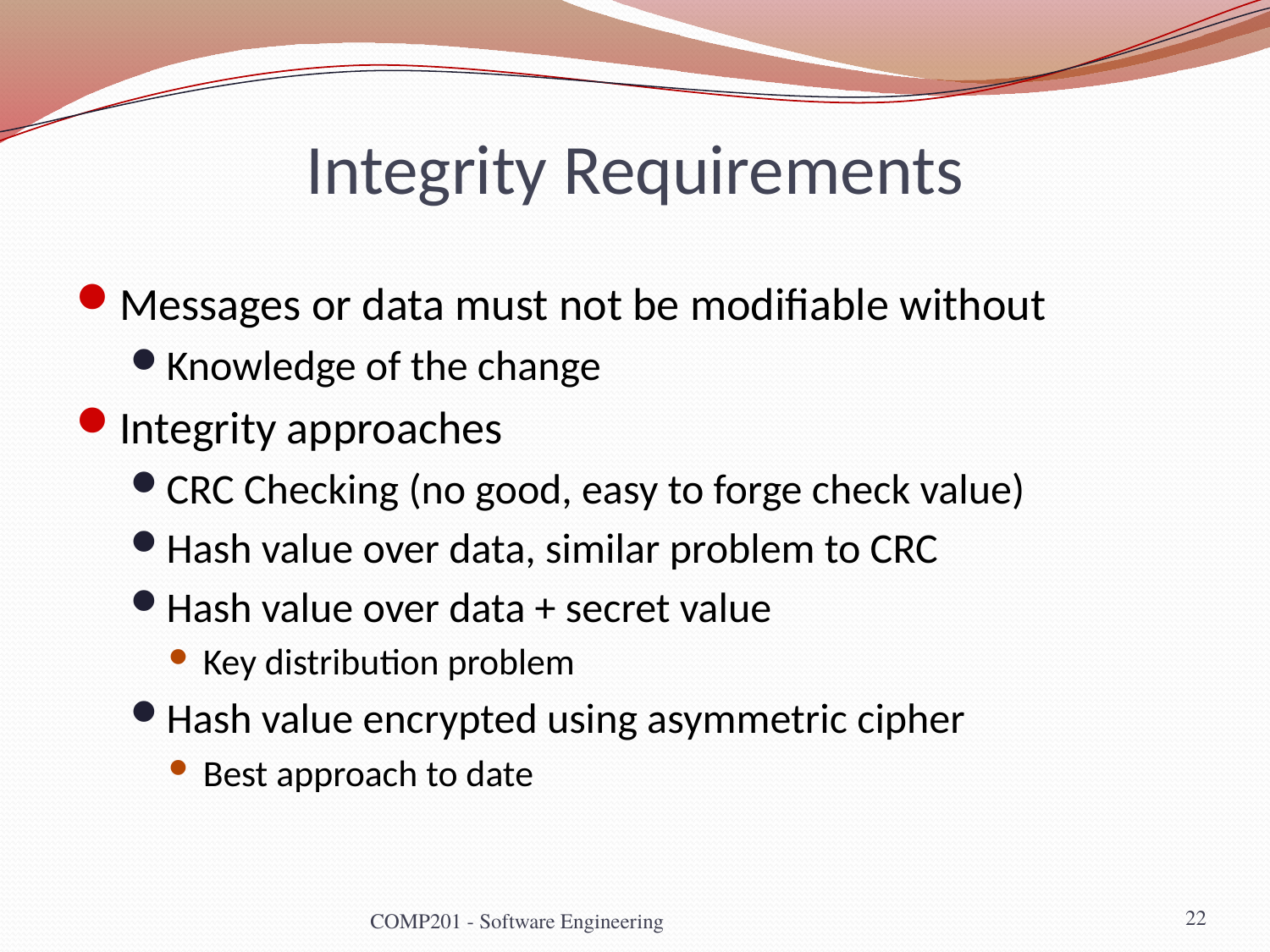

# Integrity Requirements
Messages or data must not be modifiable without
Knowledge of the change
Integrity approaches
CRC Checking (no good, easy to forge check value)
Hash value over data, similar problem to CRC
Hash value over data + secret value
Key distribution problem
Hash value encrypted using asymmetric cipher
Best approach to date

COMP201 - Software Engineering
22